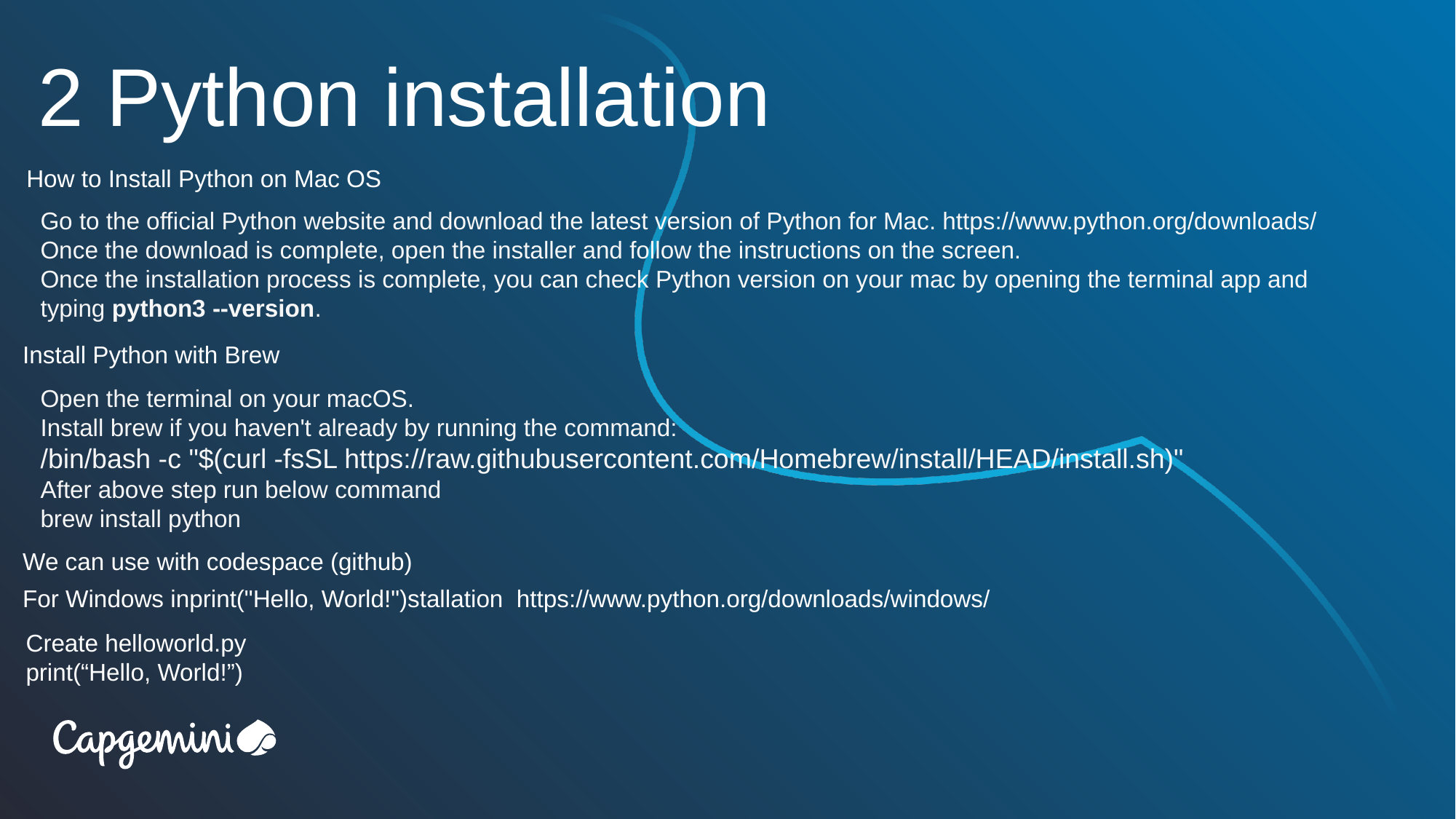

# 2 Python installation
How to Install Python on Mac OS
Go to the official Python website and download the latest version of Python for Mac. https://www.python.org/downloads/
Once the download is complete, open the installer and follow the instructions on the screen.
Once the installation process is complete, you can check Python version on your mac by opening the terminal app and typing python3 --version.

Install Python with Brew
Open the terminal on your macOS.
Install brew if you haven't already by running the command:
/bin/bash -c "$(curl -fsSL https://raw.githubusercontent.com/Homebrew/install/HEAD/install.sh)"
After above step run below command
brew install python
We can use with codespace (github)
For Windows inprint("Hello, World!")stallation  https://www.python.org/downloads/windows/
Create helloworld.py
print(“Hello, World!”)